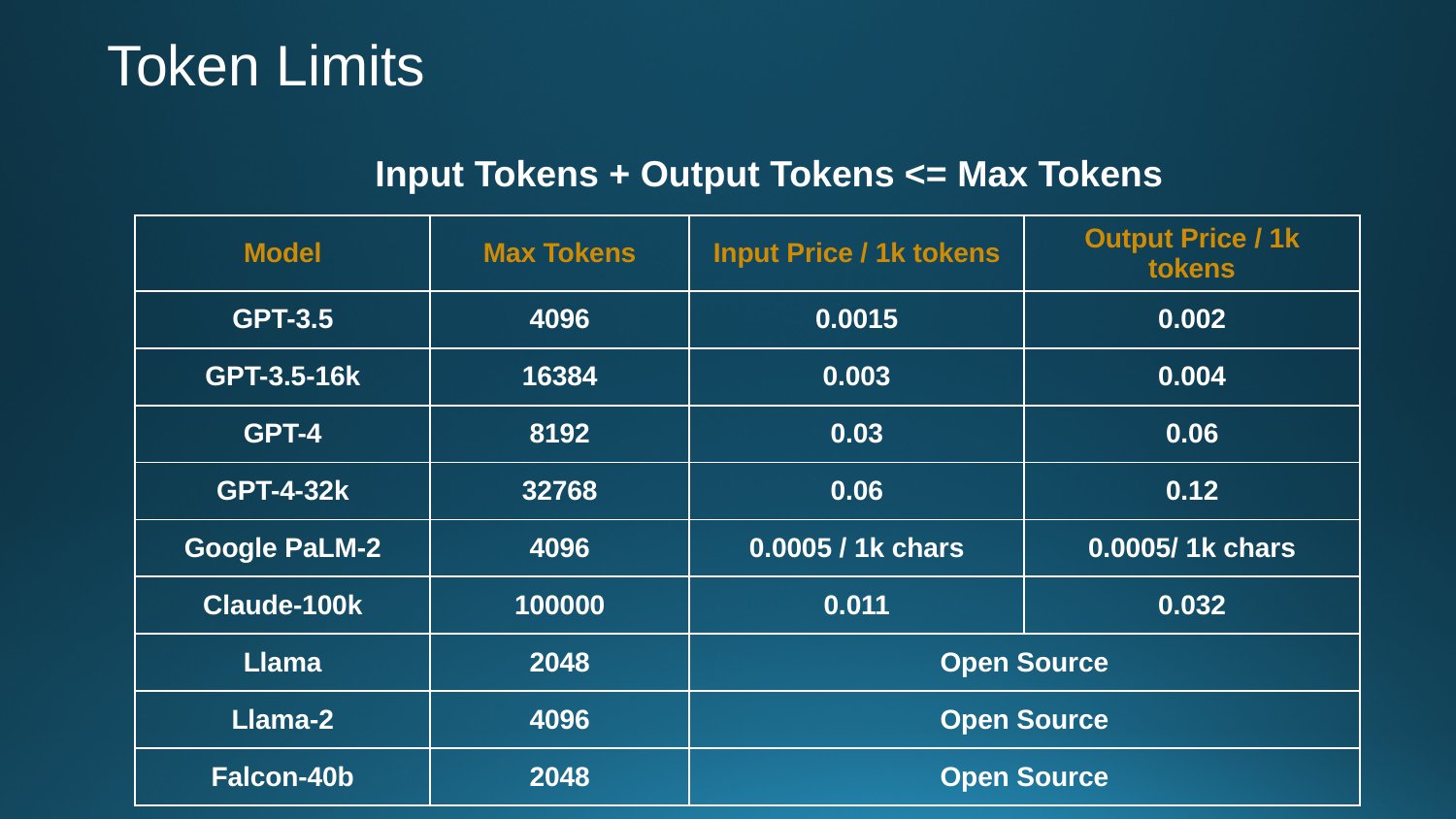

# Token Limits
Input Tokens + Output Tokens <= Max Tokens
| Model | Max Tokens | Input Price / 1k tokens | Output Price / 1k tokens |
| --- | --- | --- | --- |
| GPT-3.5 | 4096 | 0.0015 | 0.002 |
| GPT-3.5-16k | 16384 | 0.003 | 0.004 |
| GPT-4 | 8192 | 0.03 | 0.06 |
| GPT-4-32k | 32768 | 0.06 | 0.12 |
| Google PaLM-2 | 4096 | 0.0005 / 1k chars | 0.0005/ 1k chars |
| Claude-100k | 100000 | 0.011 | 0.032 |
| Llama | 2048 | Open Source |  |
| Llama-2 | 4096 | Open Source |  |
| Falcon-40b | 2048 | Open Source |  |